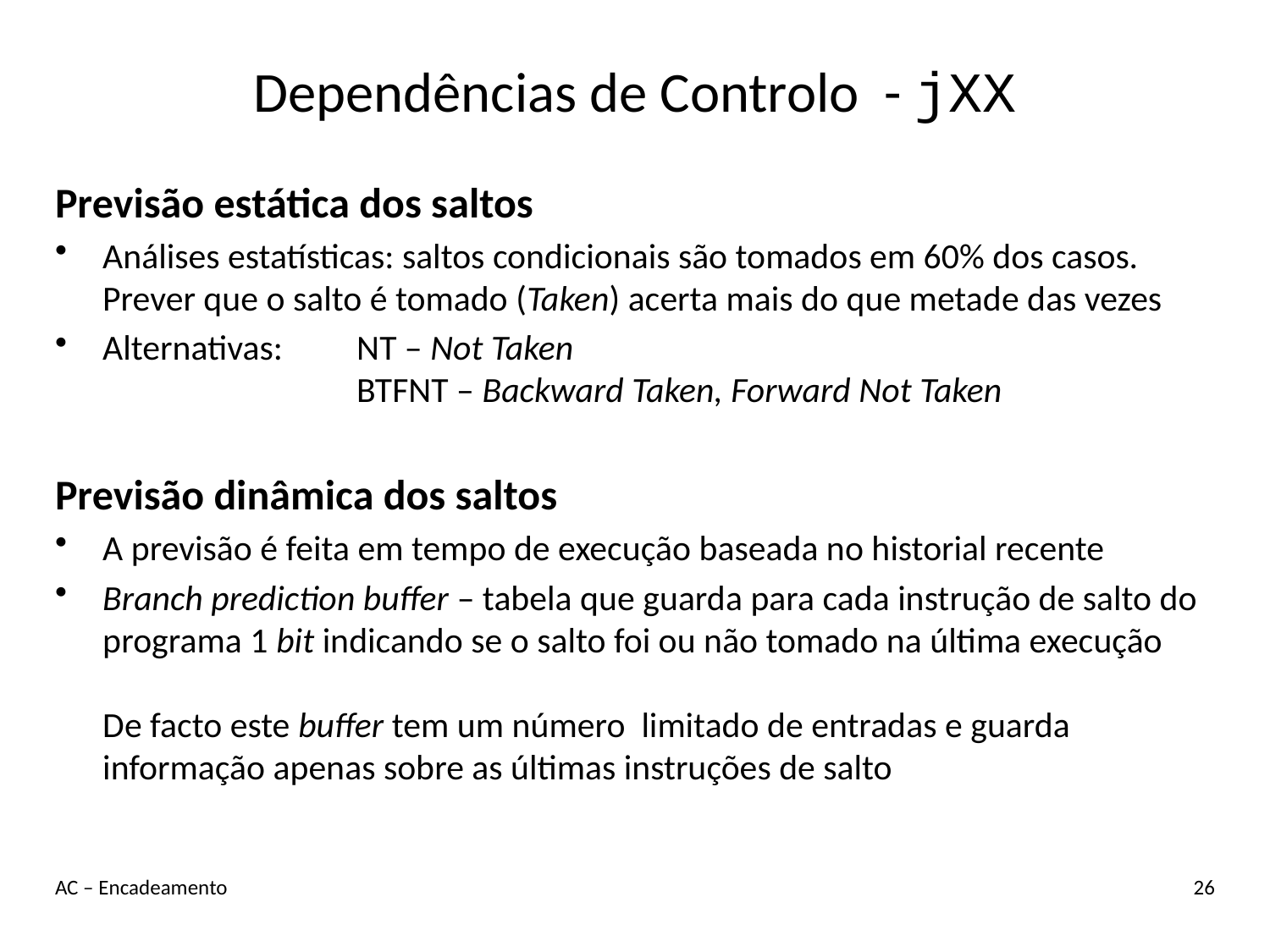

# Dependências de Controlo  - jXX
Previsão estática dos saltos
Análises estatísticas: saltos condicionais são tomados em 60% dos casos. Prever que o salto é tomado (Taken) acerta mais do que metade das vezes
Alternativas:  	NT – Not Taken
		BTFNT – Backward Taken, Forward Not Taken

Previsão dinâmica dos saltos
A previsão é feita em tempo de execução baseada no historial recente
Branch prediction buffer – tabela que guarda para cada instrução de salto do programa 1 bit indicando se o salto foi ou não tomado na última execução
De facto este buffer tem um número  limitado de entradas e guarda informação apenas sobre as últimas instruções de salto

AC – Encadeamento
26